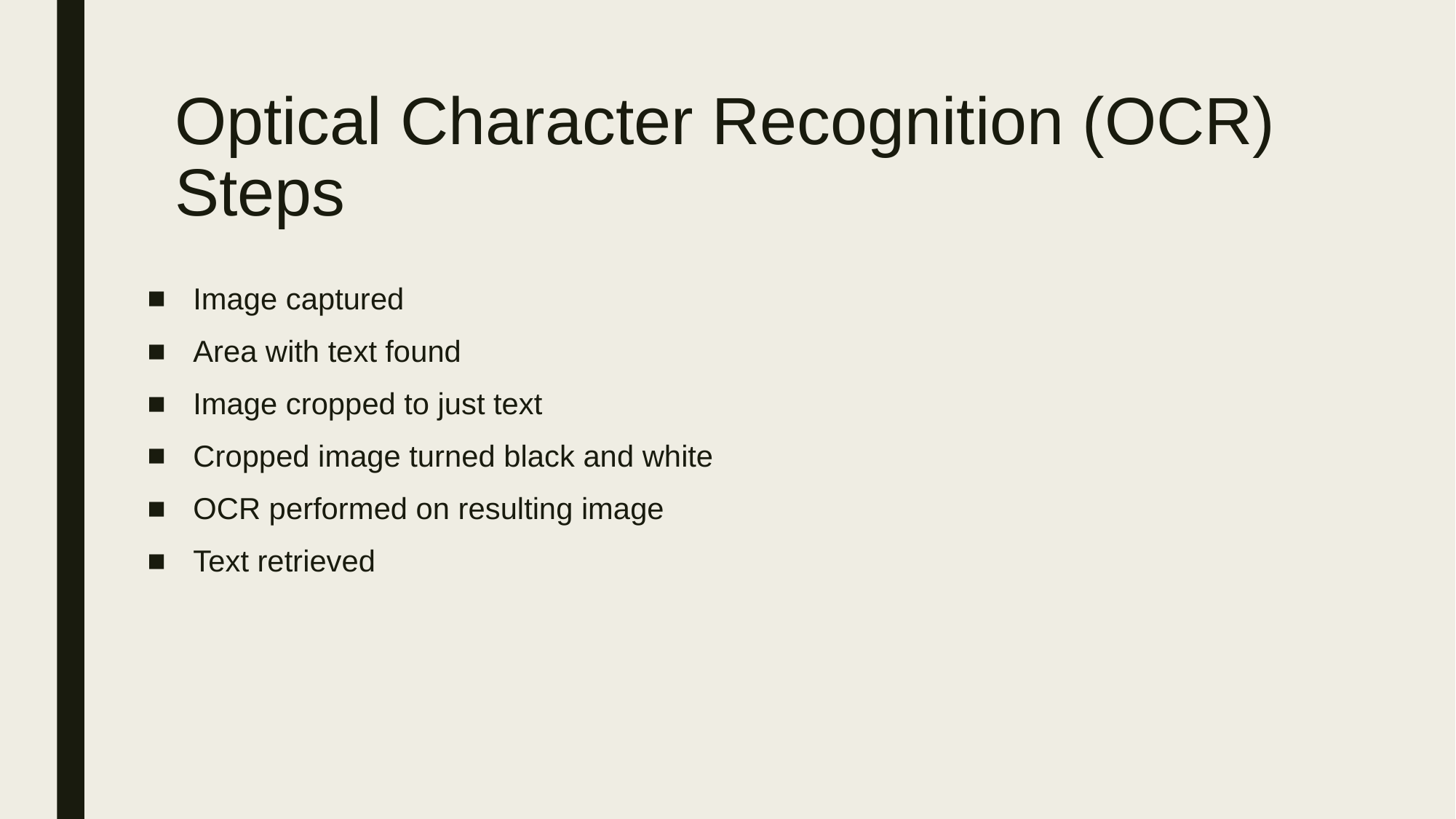

# Optical Character Recognition (OCR) Steps
Image captured
Area with text found
Image cropped to just text
Cropped image turned black and white
OCR performed on resulting image
Text retrieved